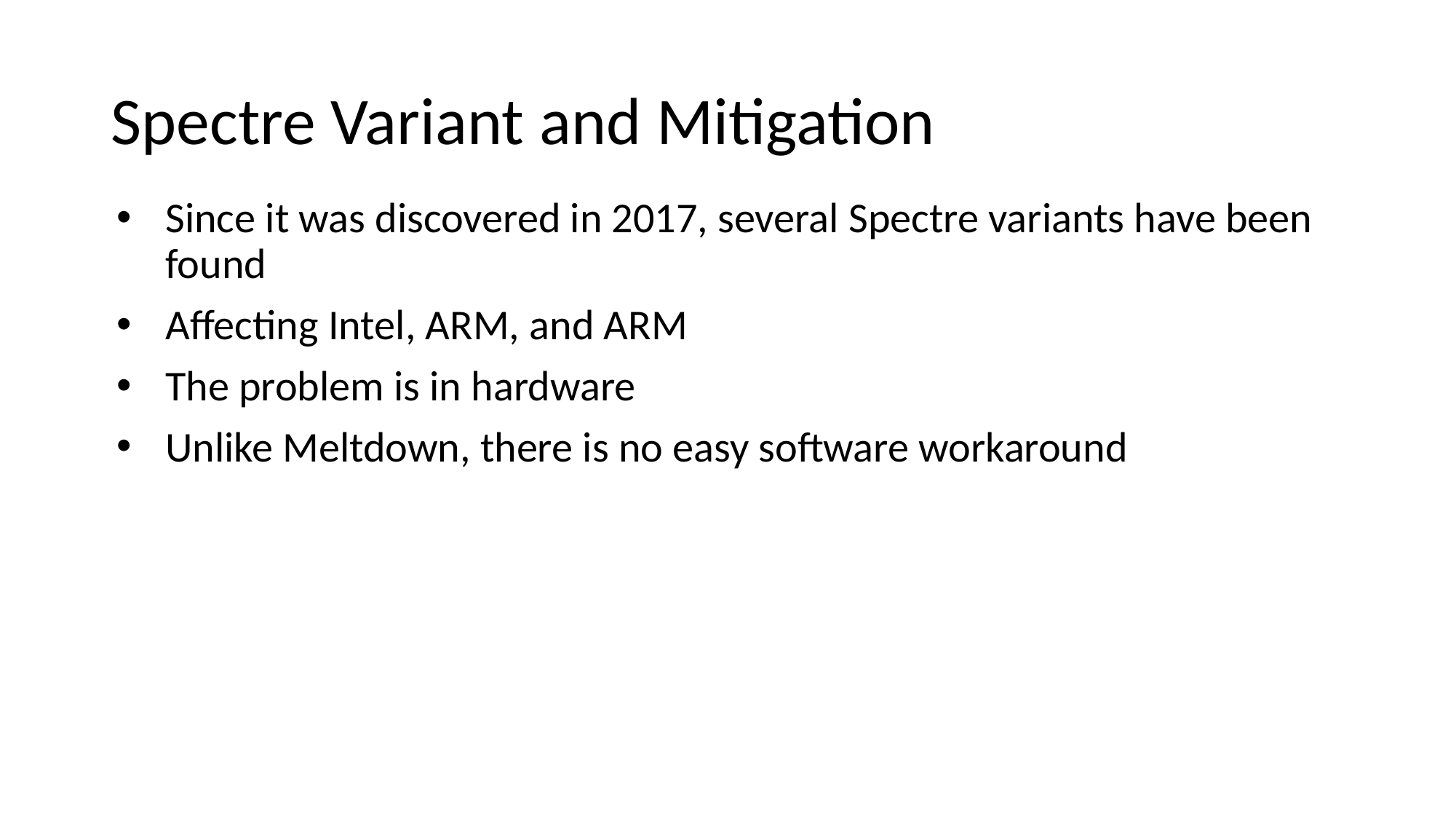

# Spectre Variant and Mitigation
Since it was discovered in 2017, several Spectre variants have been found
Affecting Intel, ARM, and ARM
The problem is in hardware
Unlike Meltdown, there is no easy software workaround